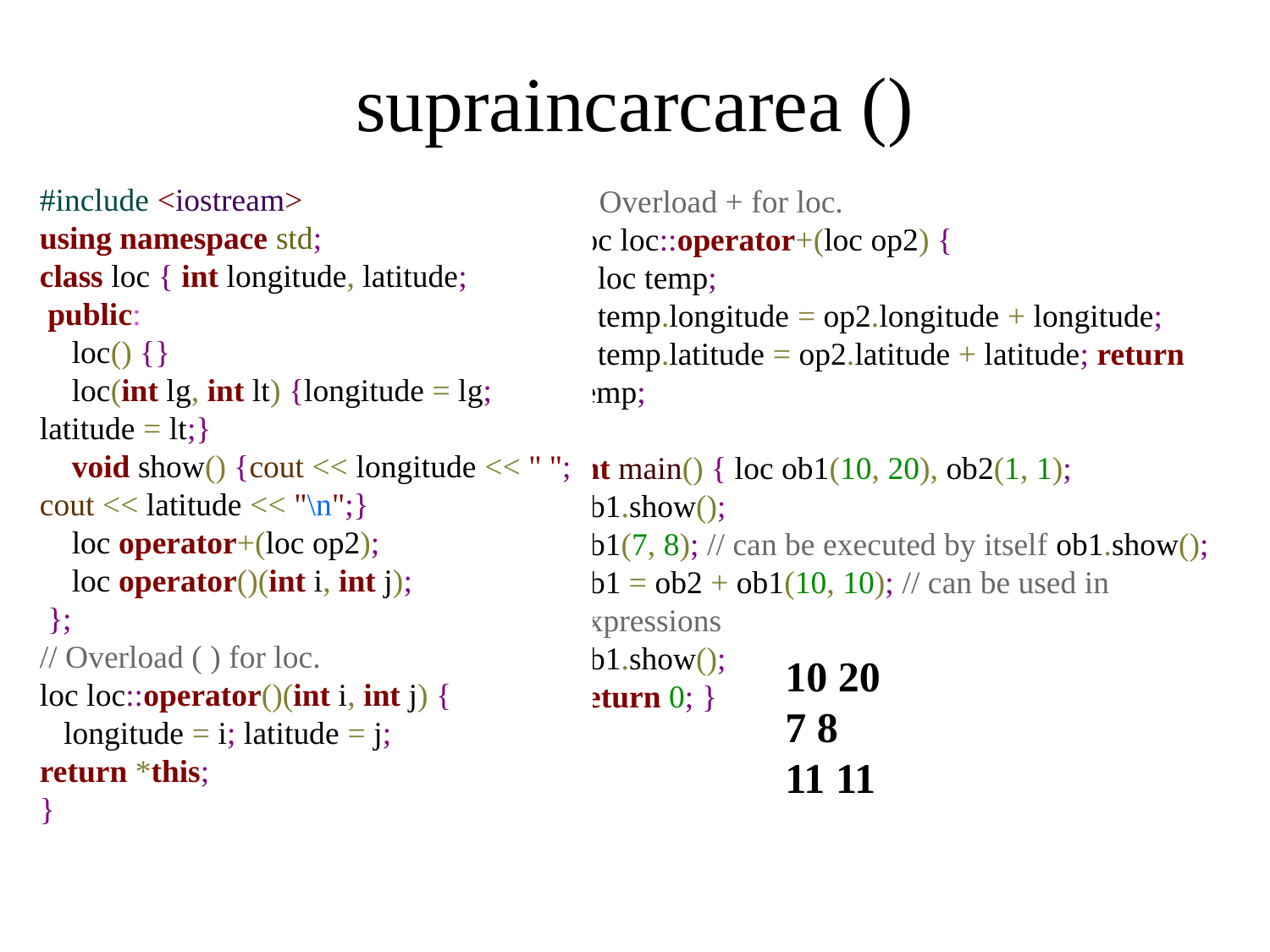

# supraincarcarea ()
#include <iostream>
using namespace std;
class loc { int longitude, latitude;
 public:
    loc() {}
    loc(int lg, int lt) {longitude = lg; latitude = lt;}
    void show() {cout << longitude << " "; cout << latitude << "\n";}
    loc operator+(loc op2);
    loc operator()(int i, int j);
 };
// Overload ( ) for loc.
loc loc::operator()(int i, int j) {
   longitude = i; latitude = j;
return *this;
}
// Overload + for loc.
loc loc::operator+(loc op2) {
   loc temp;
   temp.longitude = op2.longitude + longitude;
   temp.latitude = op2.latitude + latitude; return temp;
}
int main() { loc ob1(10, 20), ob2(1, 1); ob1.show();
ob1(7, 8); // can be executed by itself ob1.show();
ob1 = ob2 + ob1(10, 10); // can be used in expressions
ob1.show();
return 0; }
10 20
7 8
11 11